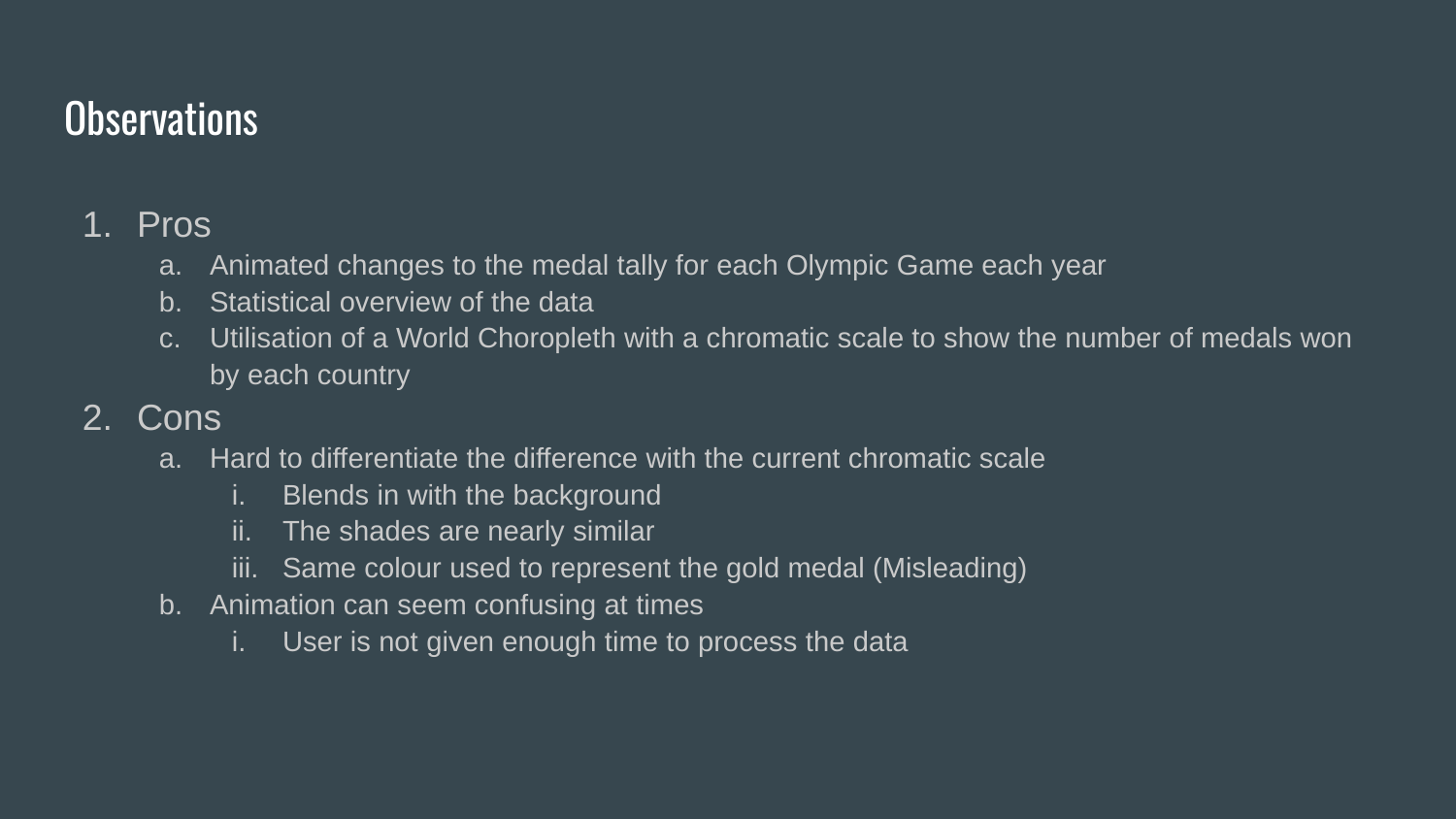

# Observations
Pros
Animated changes to the medal tally for each Olympic Game each year
Statistical overview of the data
Utilisation of a World Choropleth with a chromatic scale to show the number of medals won by each country
Cons
Hard to differentiate the difference with the current chromatic scale
Blends in with the background
The shades are nearly similar
Same colour used to represent the gold medal (Misleading)
Animation can seem confusing at times
User is not given enough time to process the data